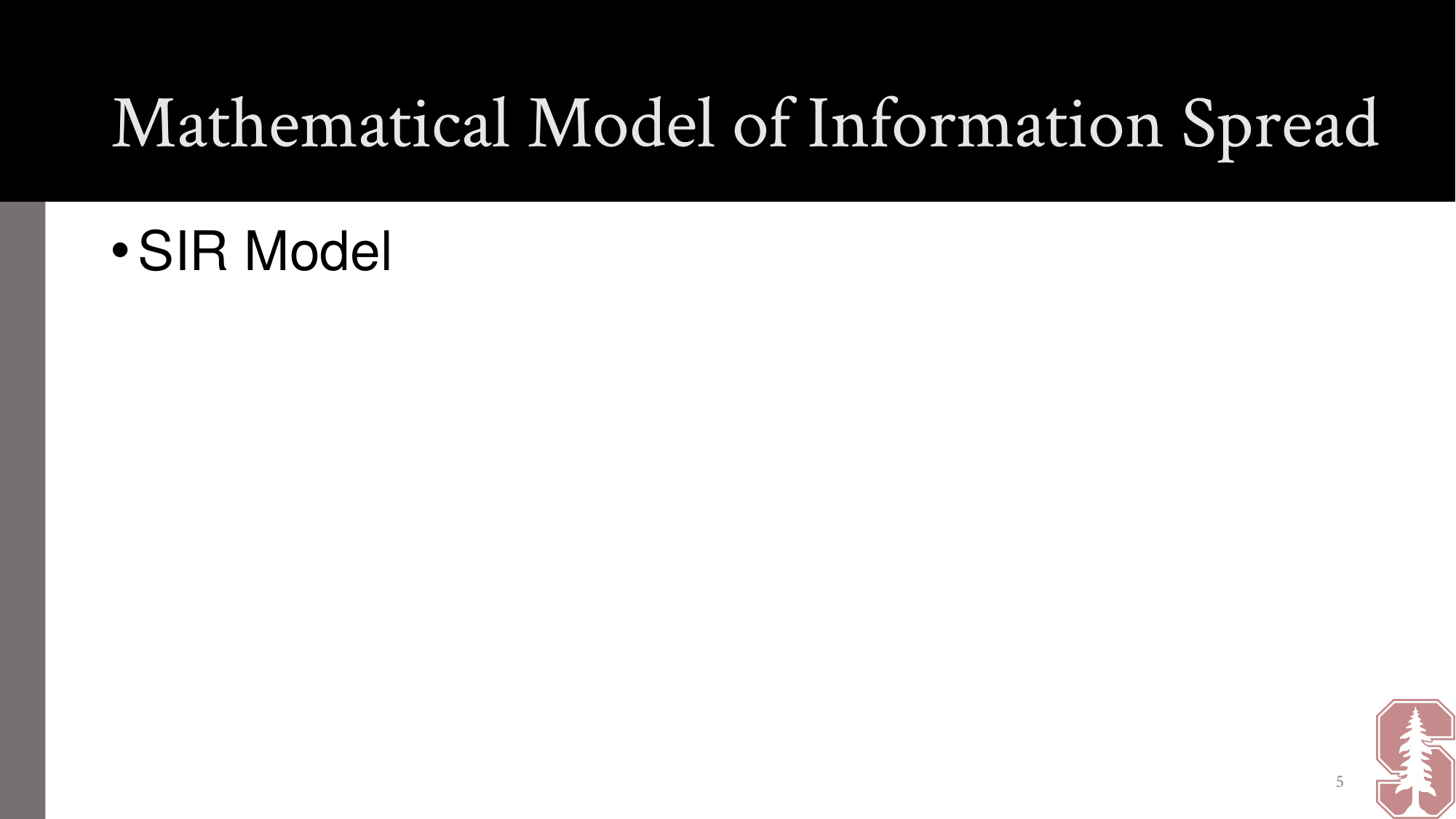

# Mathematical Model of Information Spread
SIR Model

5